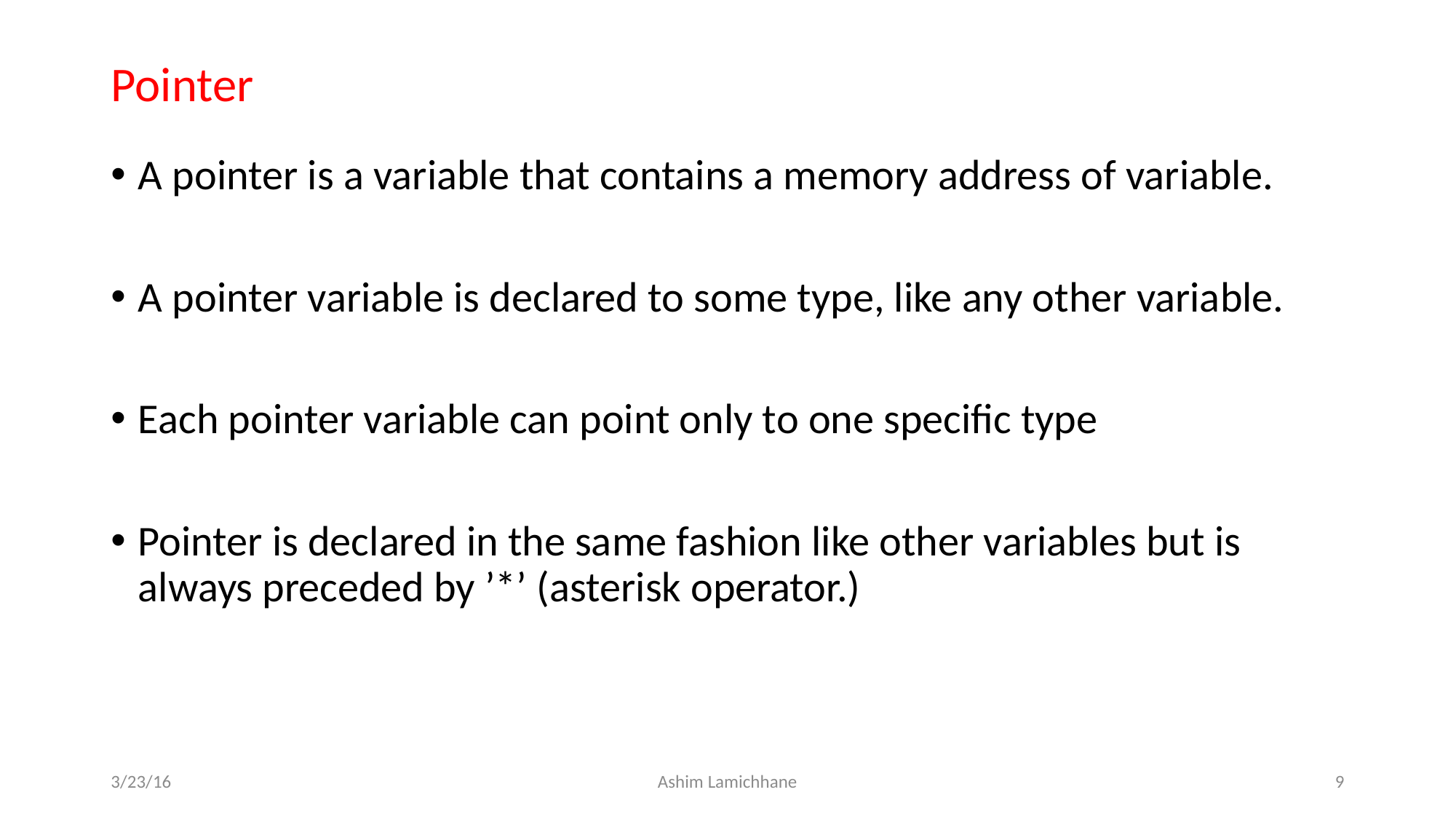

# Pointer
A pointer is a variable that contains a memory address of variable.

A pointer variable is declared to some type, like any other variable.

Each pointer variable can point only to one specific type

Pointer is declared in the same fashion like other variables but is always preceded by ’*’ (asterisk operator.)
3/23/16
Ashim Lamichhane
9